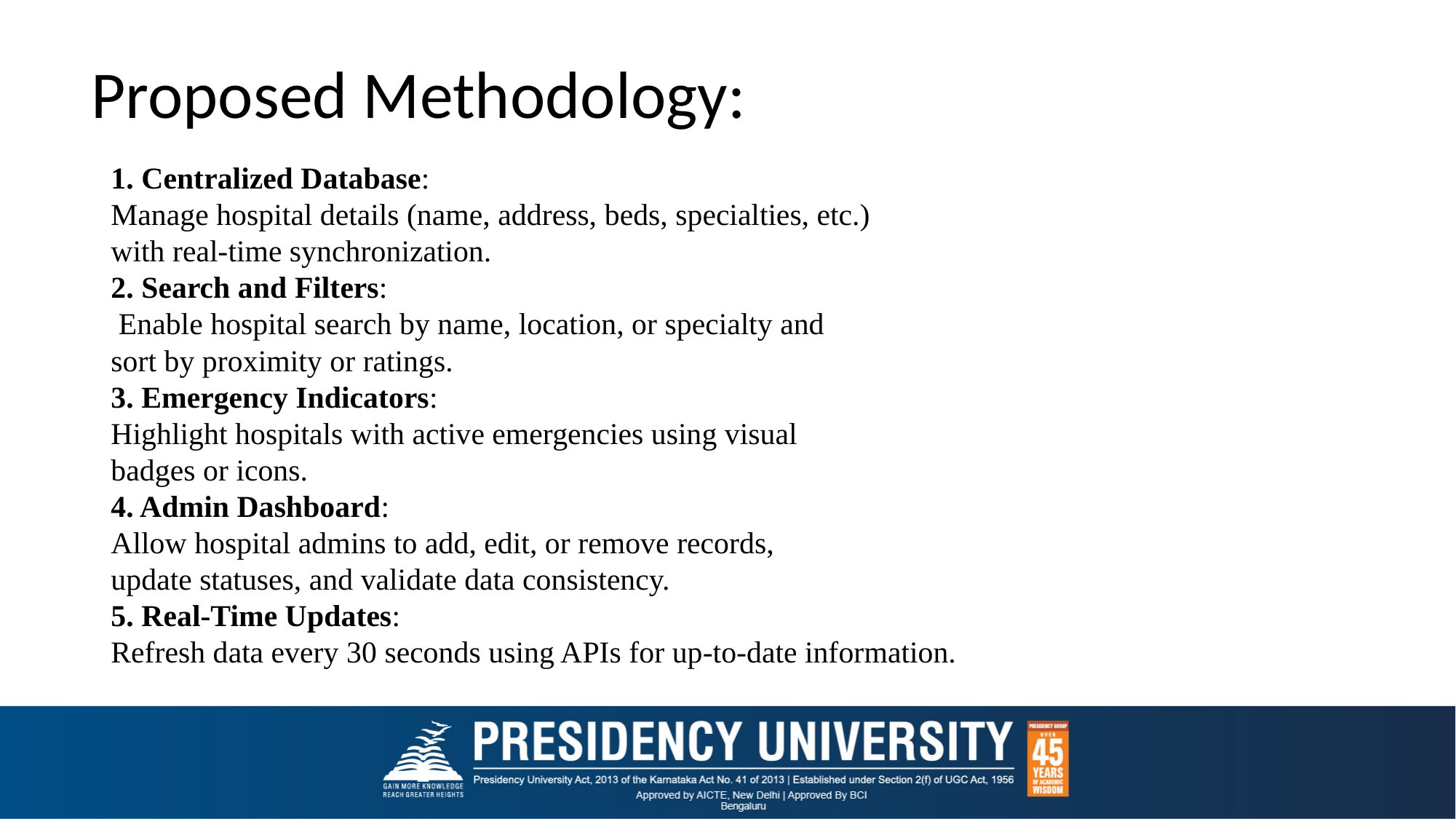

# Proposed Methodology:
 Centralized Database:
Manage hospital details (name, address, beds, specialties, etc.)
with real-time synchronization.
 Search and Filters:
 Enable hospital search by name, location, or specialty and
sort by proximity or ratings.
 Emergency Indicators:
Highlight hospitals with active emergencies using visual
badges or icons.
4. Admin Dashboard:
Allow hospital admins to add, edit, or remove records,
update statuses, and validate data consistency.
5. Real-Time Updates:
Refresh data every 30 seconds using APIs for up-to-date information.